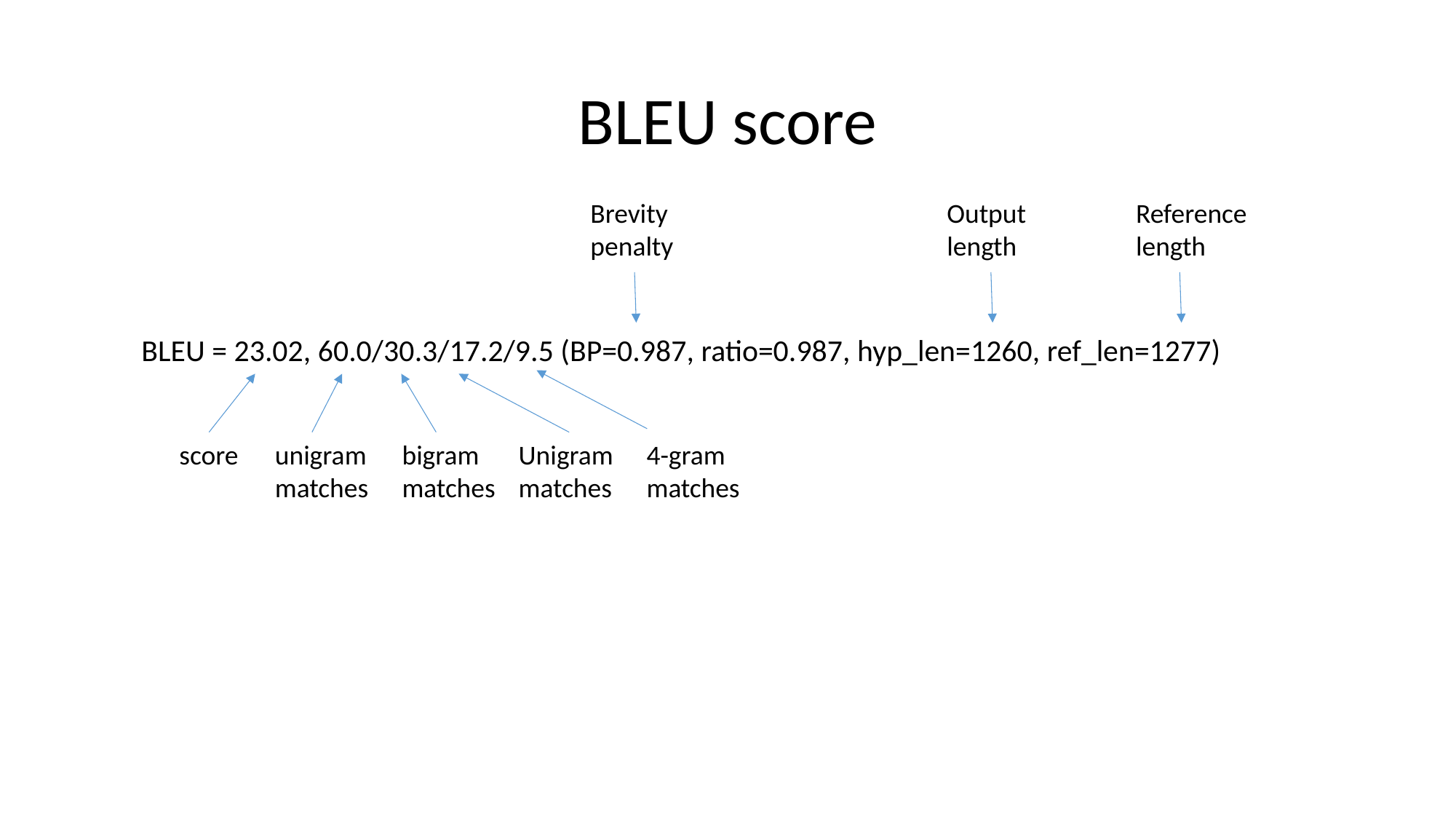

# BLEU score
Brevity
penalty
Output
length
Reference
length
﻿BLEU = 23.02, 60.0/30.3/17.2/9.5 (BP=0.987, ratio=0.987, hyp_len=1260, ref_len=1277)
4-gram
matches
Unigram
matches
bigram
matches
score
unigram
matches